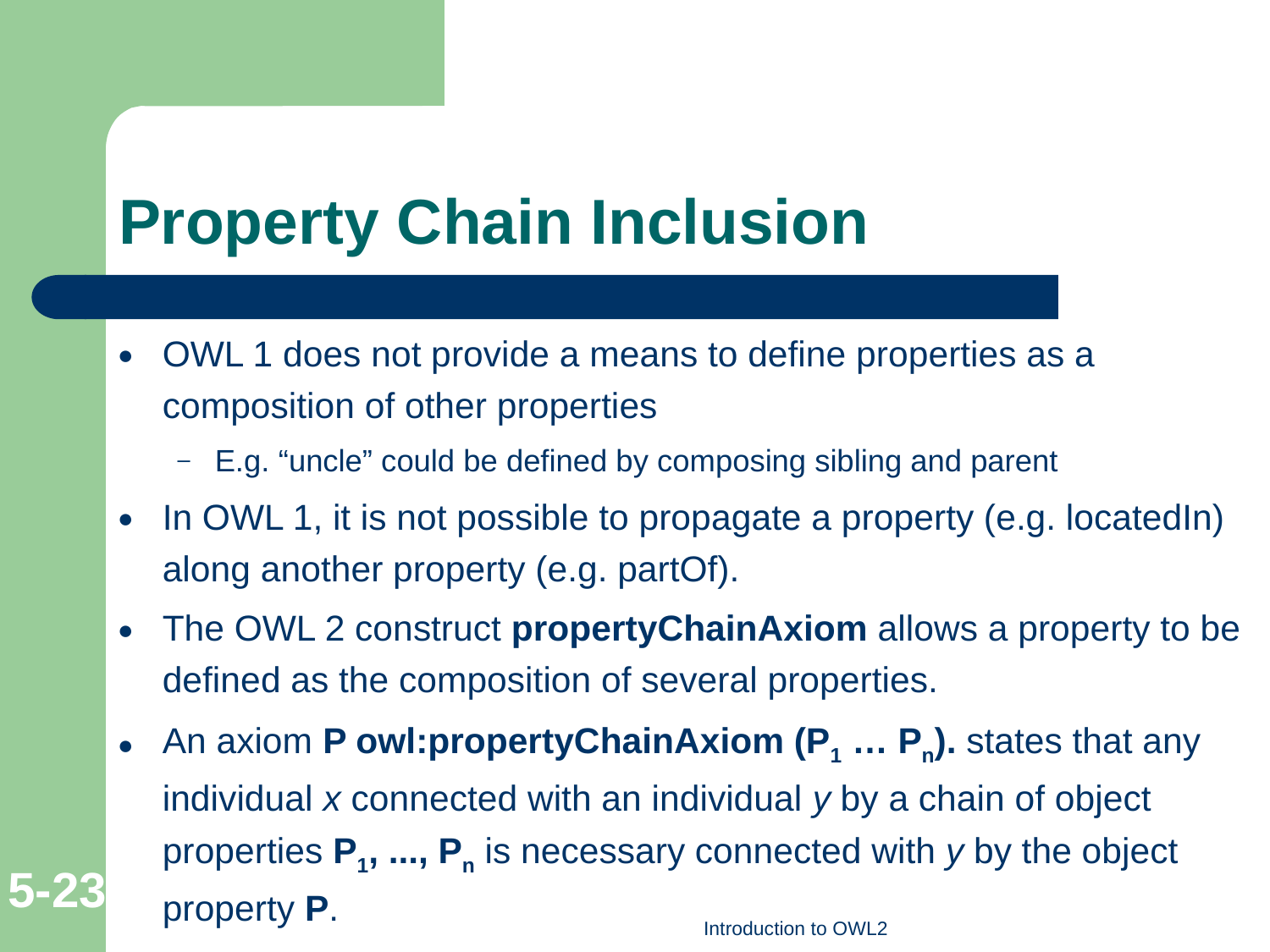

# Property Chain Inclusion
OWL 1 does not provide a means to define properties as a composition of other properties
E.g. “uncle” could be defined by composing sibling and parent
In OWL 1, it is not possible to propagate a property (e.g. locatedIn) along another property (e.g. partOf).
The OWL 2 construct propertyChainAxiom allows a property to be defined as the composition of several properties.
An axiom P owl:propertyChainAxiom (P1 … Pn). states that any individual x connected with an individual y by a chain of object properties P1, ..., Pn is necessary connected with y by the object property P.
5-23
Introduction to OWL2